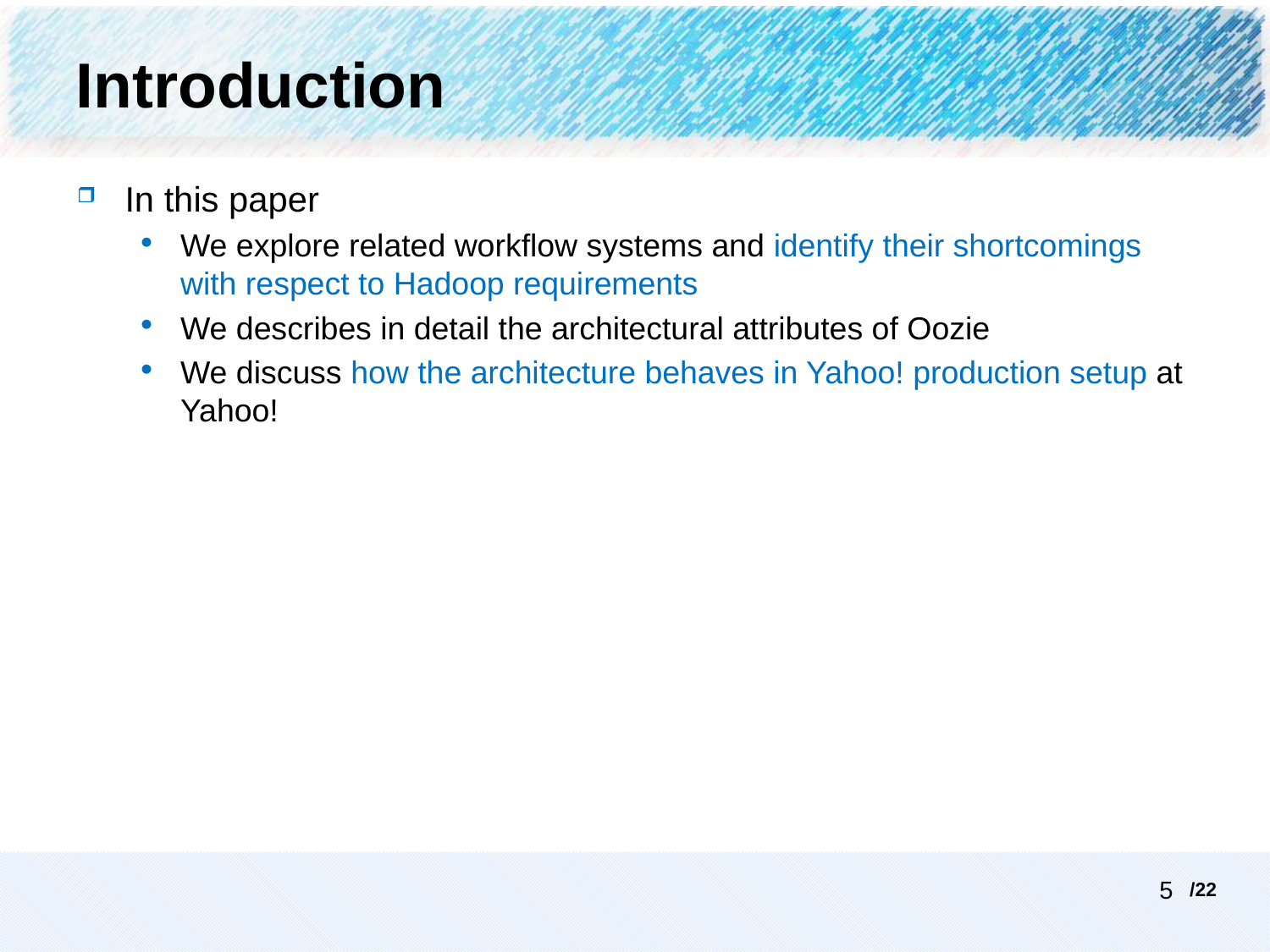

# Introduction
In this paper
We explore related workflow systems and identify their shortcomings with respect to Hadoop requirements
We describes in detail the architectural attributes of Oozie
We discuss how the architecture behaves in Yahoo! production setup at Yahoo!

5